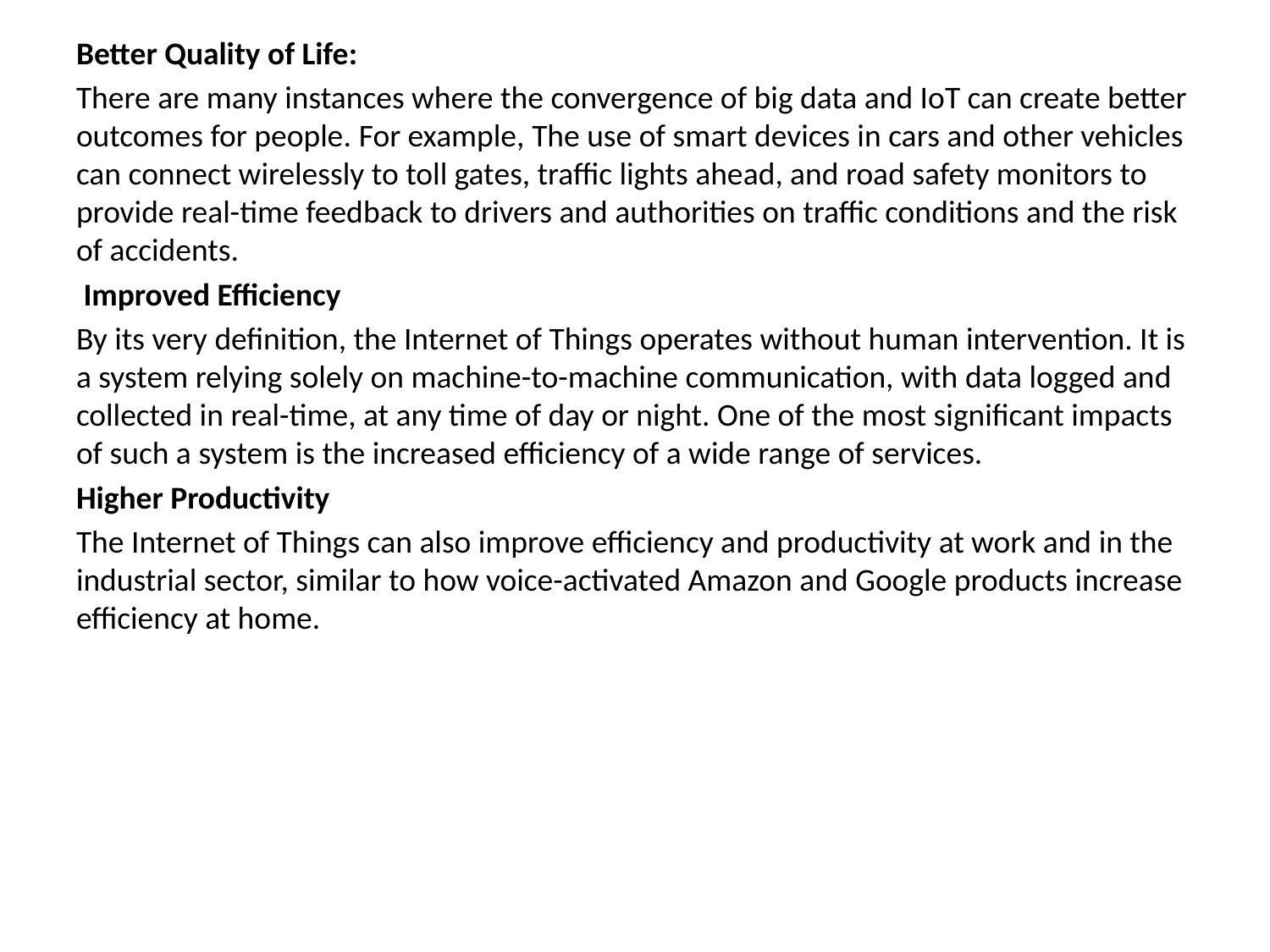

Better Quality of Life:
There are many instances where the convergence of big data and IoT can create better outcomes for people. For example, The use of smart devices in cars and other vehicles can connect wirelessly to toll gates, traffic lights ahead, and road safety monitors to provide real-time feedback to drivers and authorities on traffic conditions and the risk of accidents.
 Improved Efficiency
By its very definition, the Internet of Things operates without human intervention. It is a system relying solely on machine-to-machine communication, with data logged and collected in real-time, at any time of day or night. One of the most significant impacts of such a system is the increased efficiency of a wide range of services.
Higher Productivity
The Internet of Things can also improve efficiency and productivity at work and in the industrial sector, similar to how voice-activated Amazon and Google products increase efficiency at home.